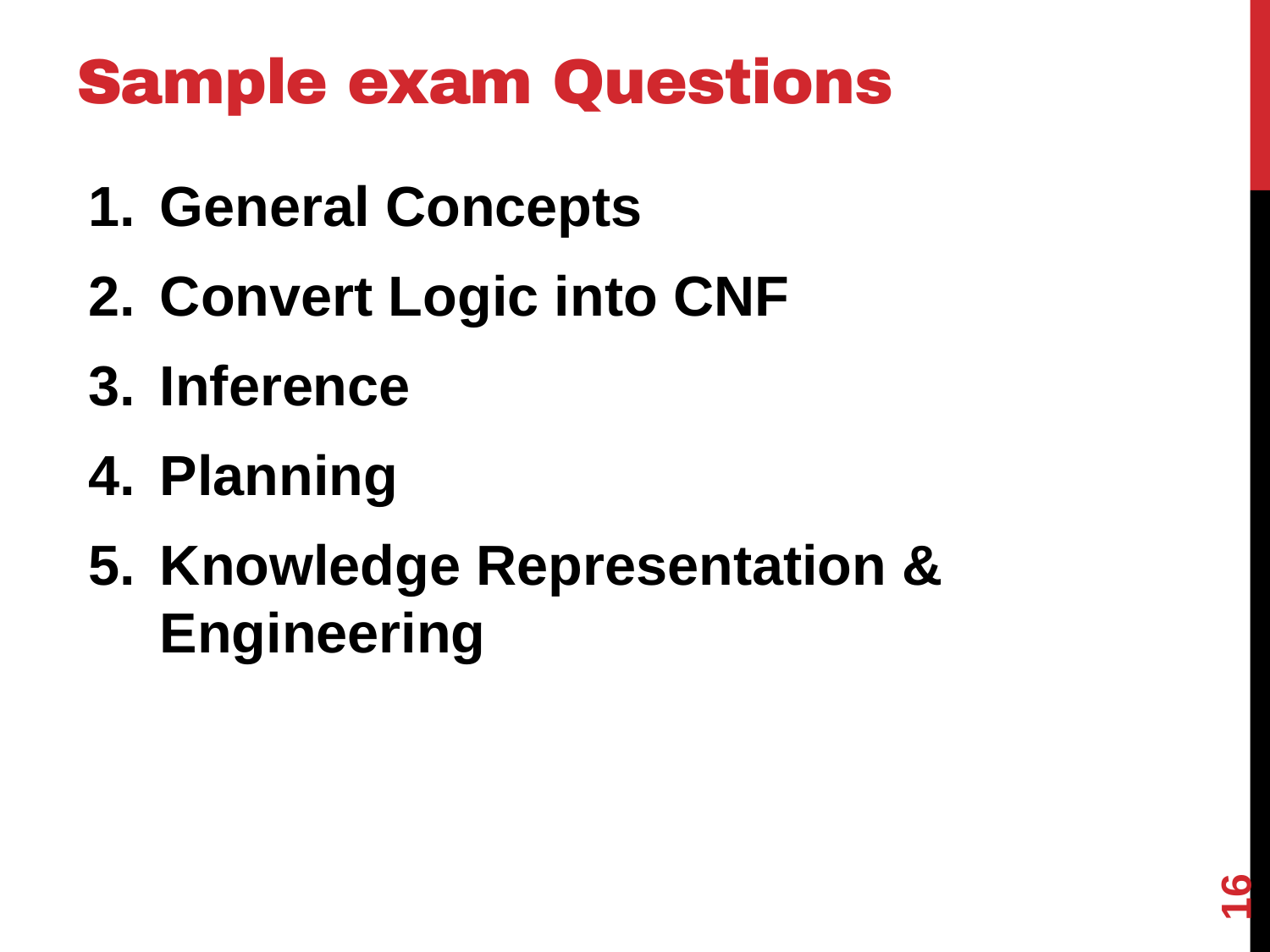

# Sample exam Questions
General Concepts
Convert Logic into CNF
Inference
Planning
Knowledge Representation & Engineering

16